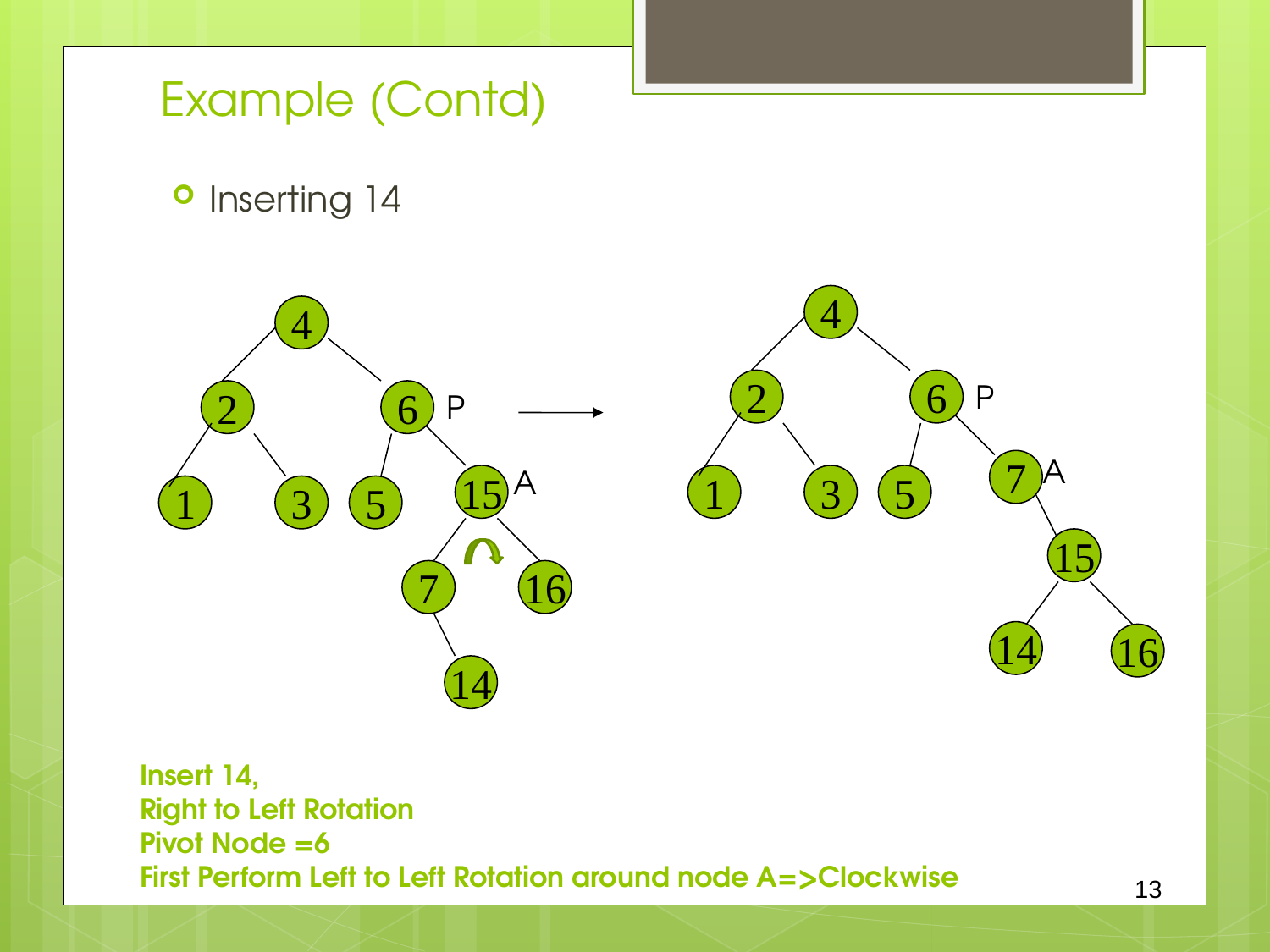

Example (Contd)
Inserting 14

4
4

2
6
P
2
6
P

A
7
A
15
1
3
5
1
3
5

15

7
16

14
16
14
Insert 14,
Right to Left Rotation
Pivot Node =6
First Perform Left to Left Rotation around node A=>Clockwise
13